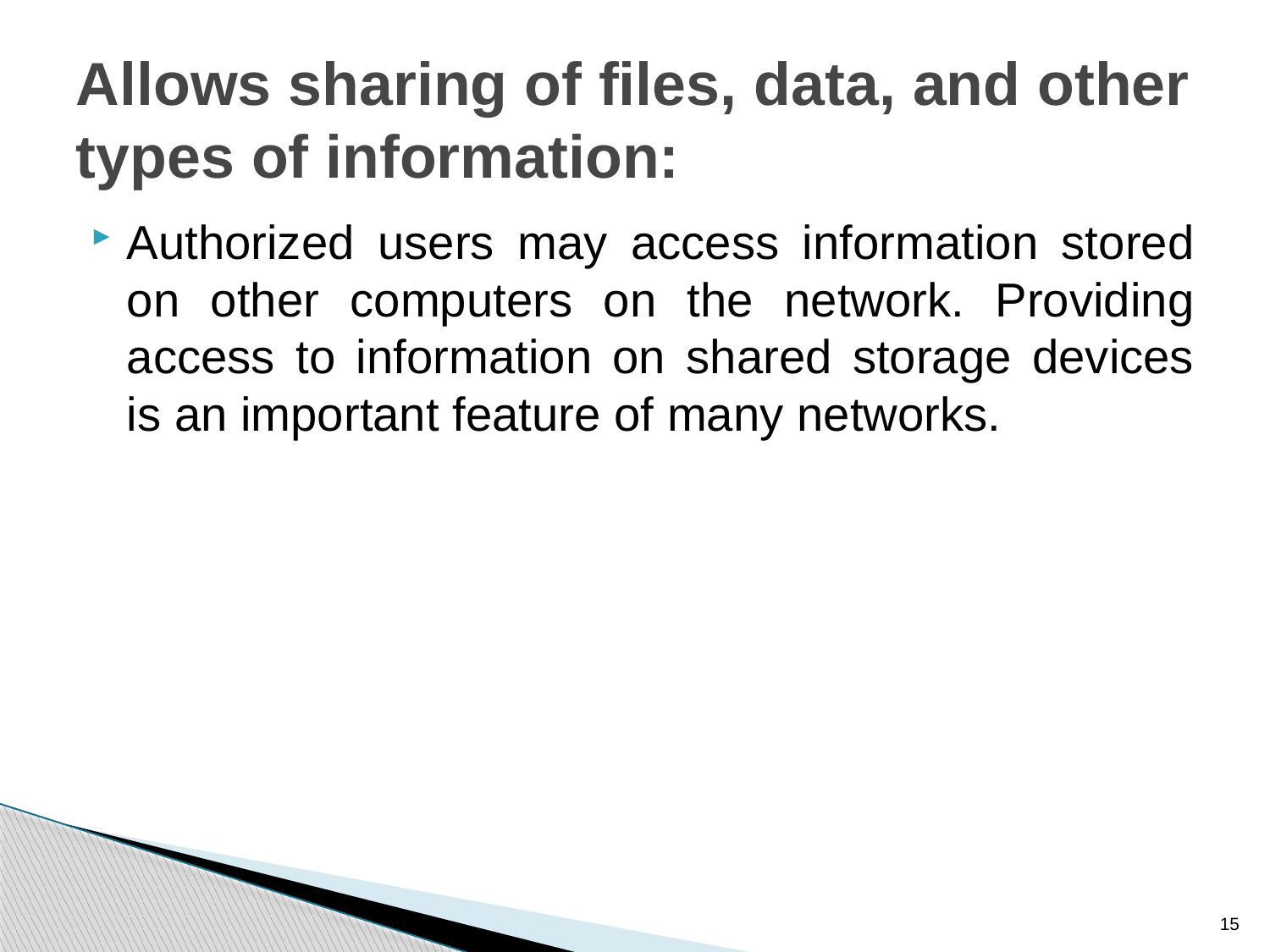

# Allows sharing of files, data, and other types of information:
Authorized users may access information stored on other computers on the network. Providing access to information on shared storage devices is an important feature of many networks.
15